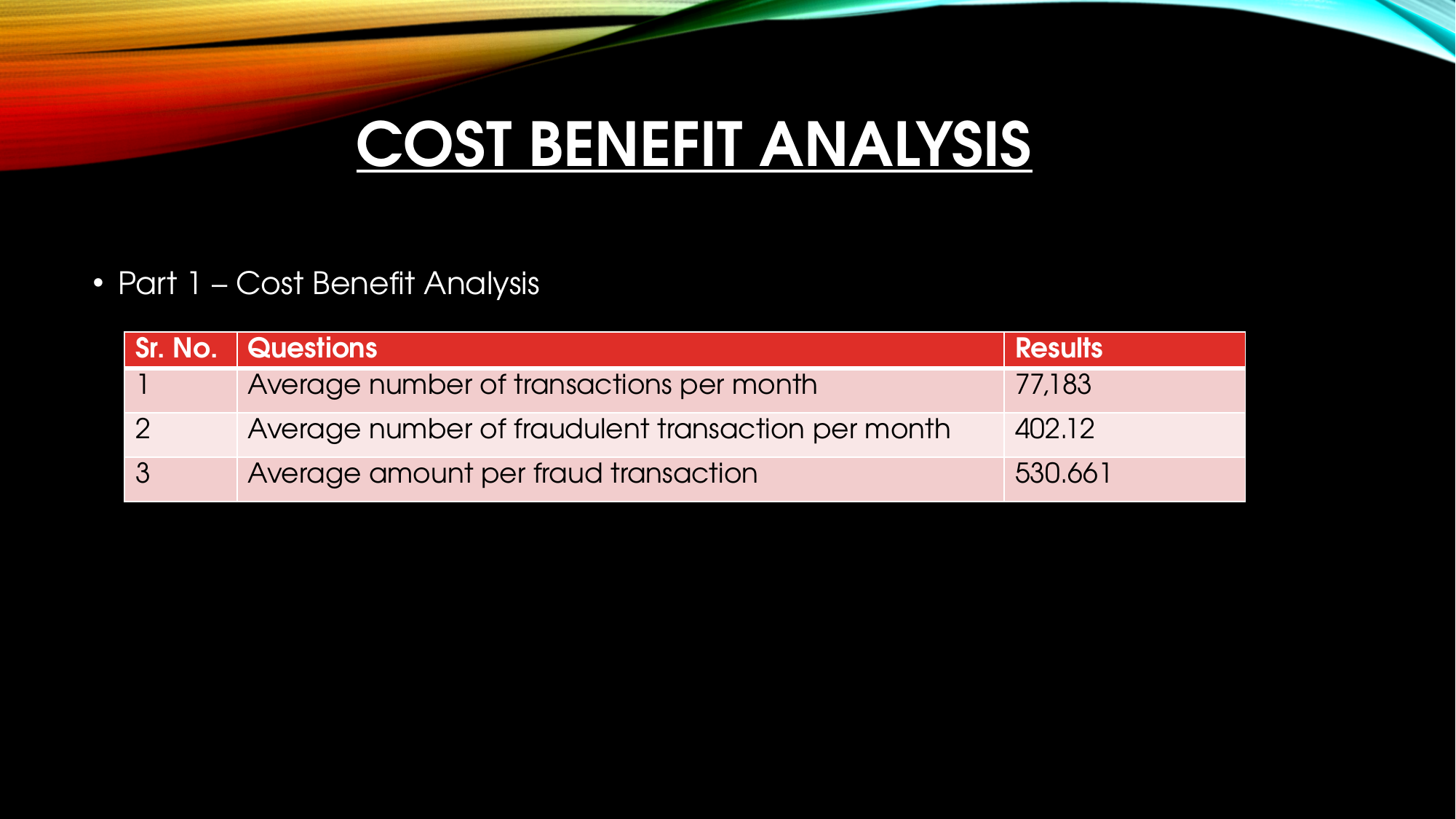

# Cost Benefit Analysis
Part 1 – Cost Benefit Analysis
| Sr. No. | Questions | Results |
| --- | --- | --- |
| 1 | Average number of transactions per month | 77,183 |
| 2 | Average number of fraudulent transaction per month | 402.12 |
| 3 | Average amount per fraud transaction | 530.661 |